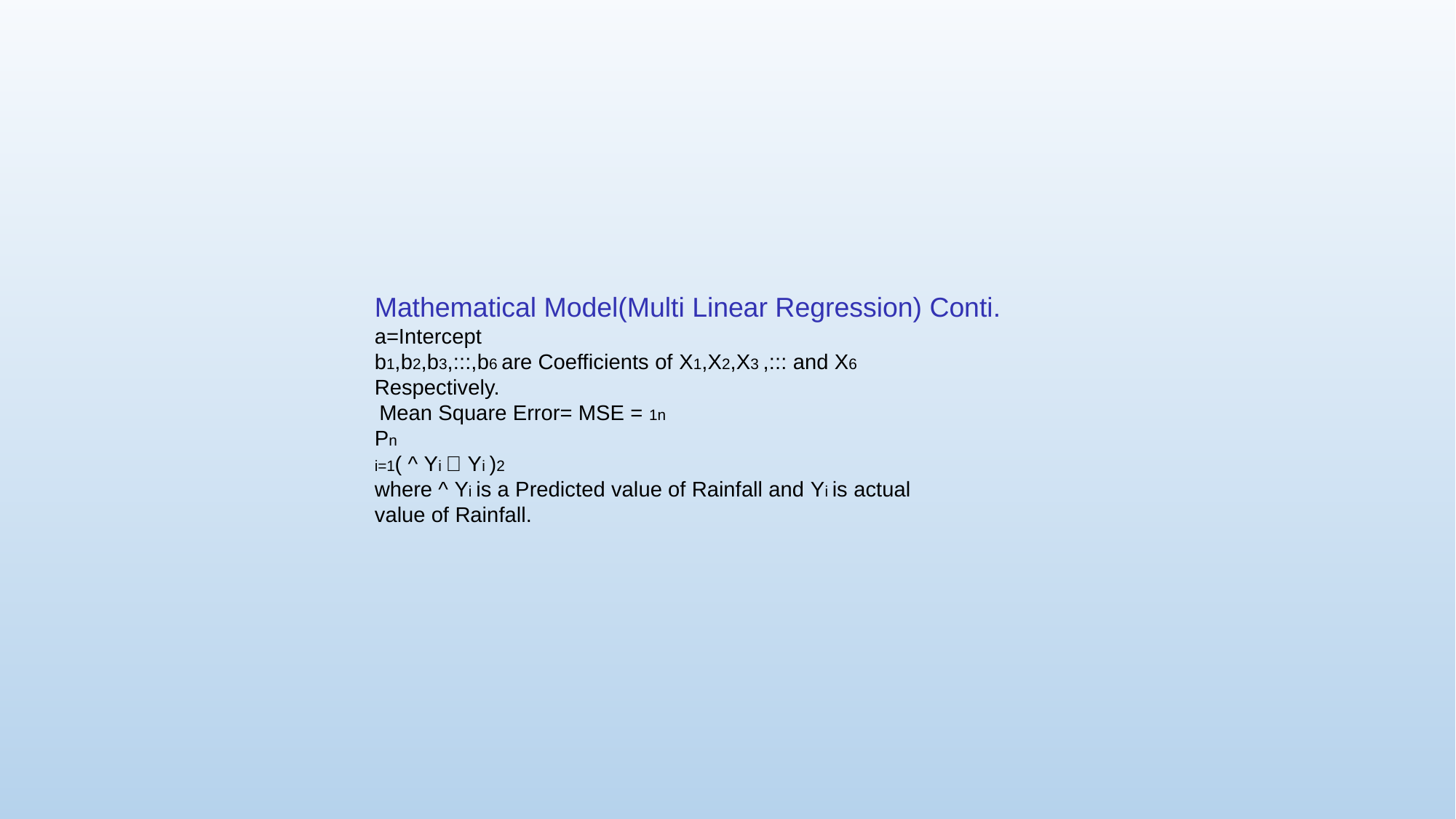

Mathematical Model(Multi Linear Regression) Conti.
a=Intercept
b1,b2,b3,:::,b6 are Coefficients of X1,X2,X3 ,::: and X6
Respectively.
 Mean Square Error= MSE = 1n
Pn
i=1( ^ Yi 􀀀 Yi )2
where ^ Yi is a Predicted value of Rainfall and Yi is actual
value of Rainfall.